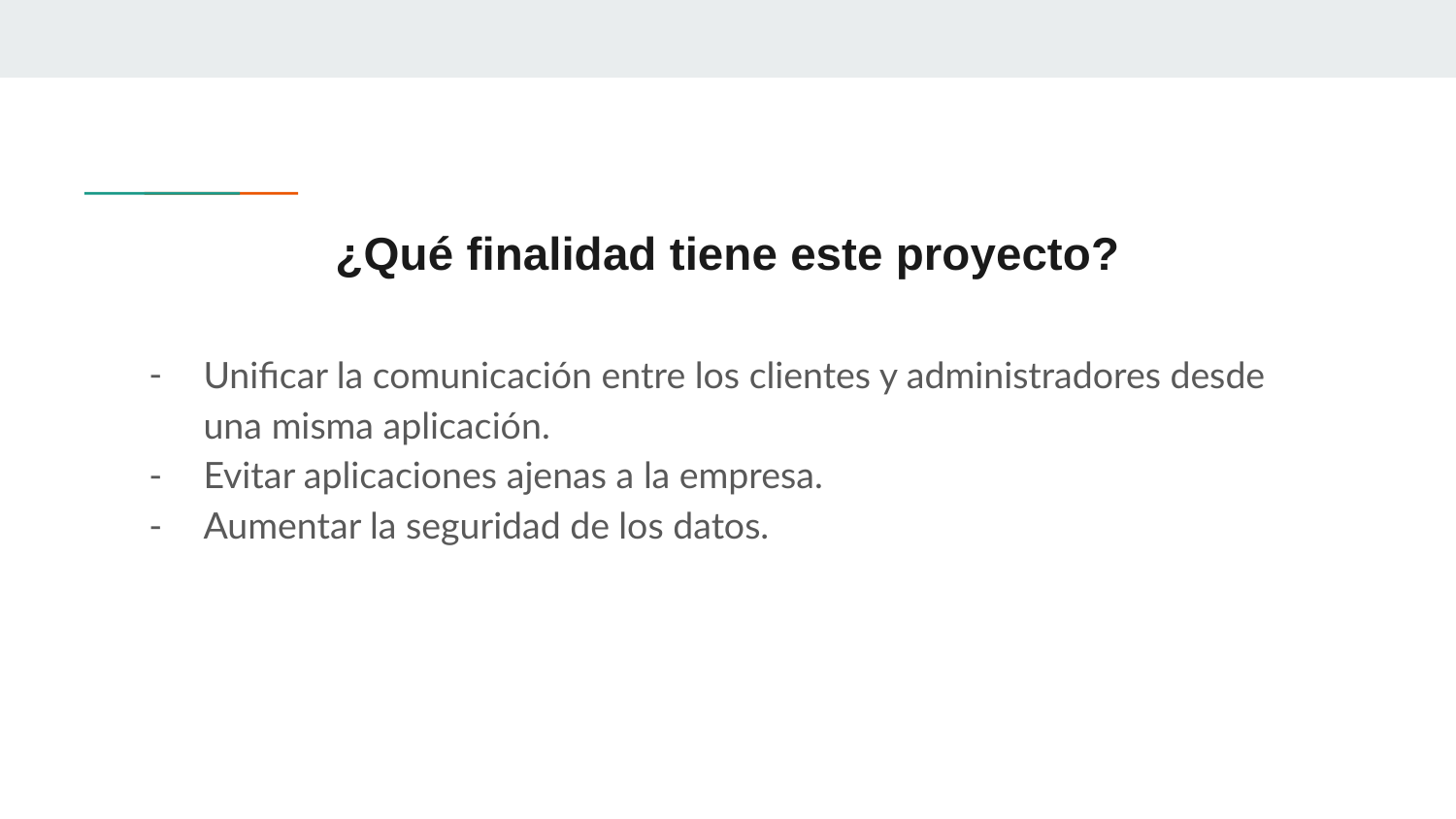

# ¿Qué finalidad tiene este proyecto?
Unificar la comunicación entre los clientes y administradores desde una misma aplicación.
Evitar aplicaciones ajenas a la empresa.
Aumentar la seguridad de los datos.